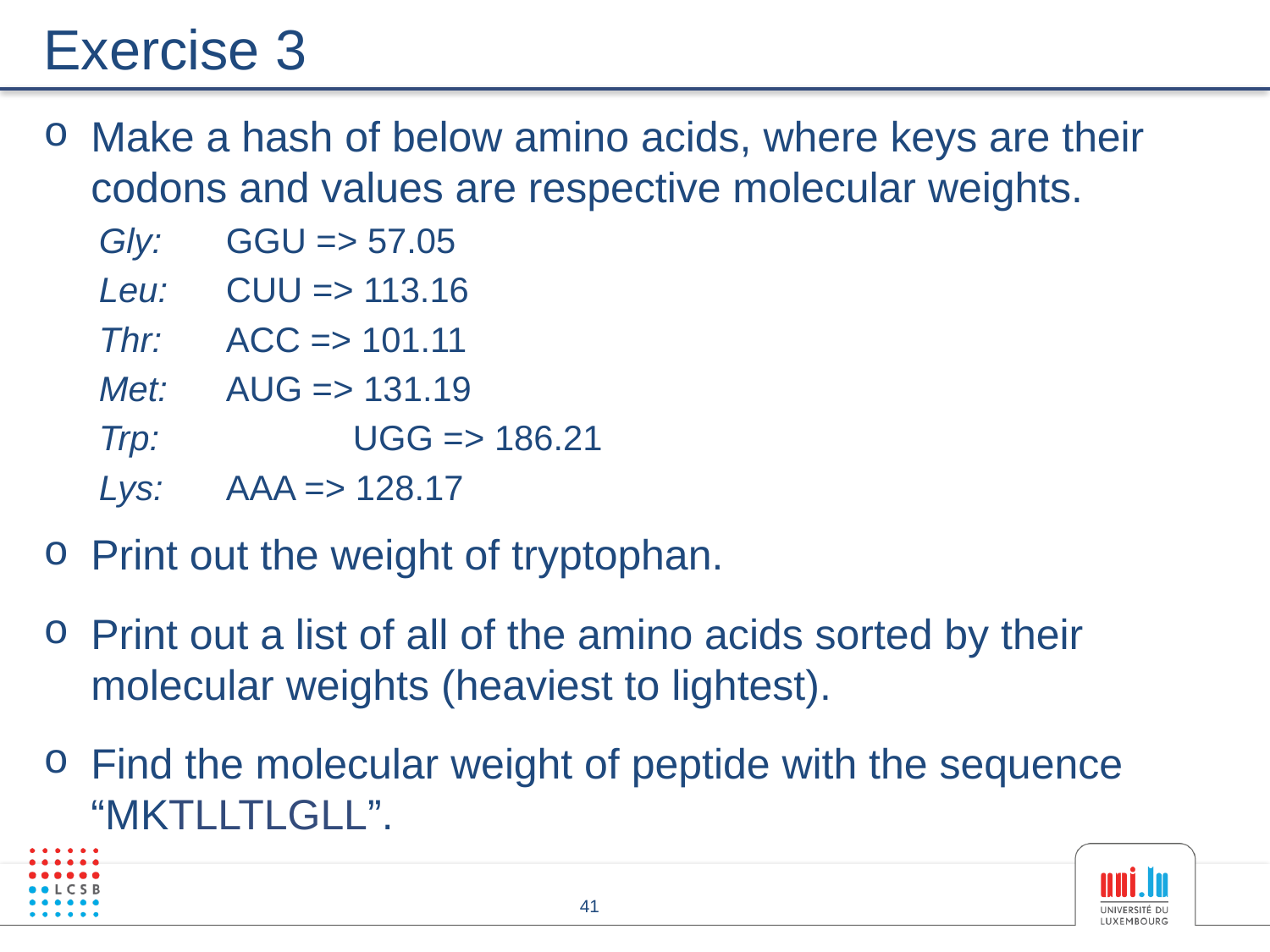

# Exercise 3
Make a hash of below amino acids, where keys are their codons and values are respective molecular weights.
Gly: 	GGU => 57.05
Leu: 	CUU => 113.16
Thr: 	ACC => 101.11
Met: 	AUG => 131.19
Trp: 		UGG => 186.21
Lys: 	AAA => 128.17

Print out the weight of tryptophan.

Print out a list of all of the amino acids sorted by their molecular weights (heaviest to lightest).

Find the molecular weight of peptide with the sequence “MKTLLTLGLL”.